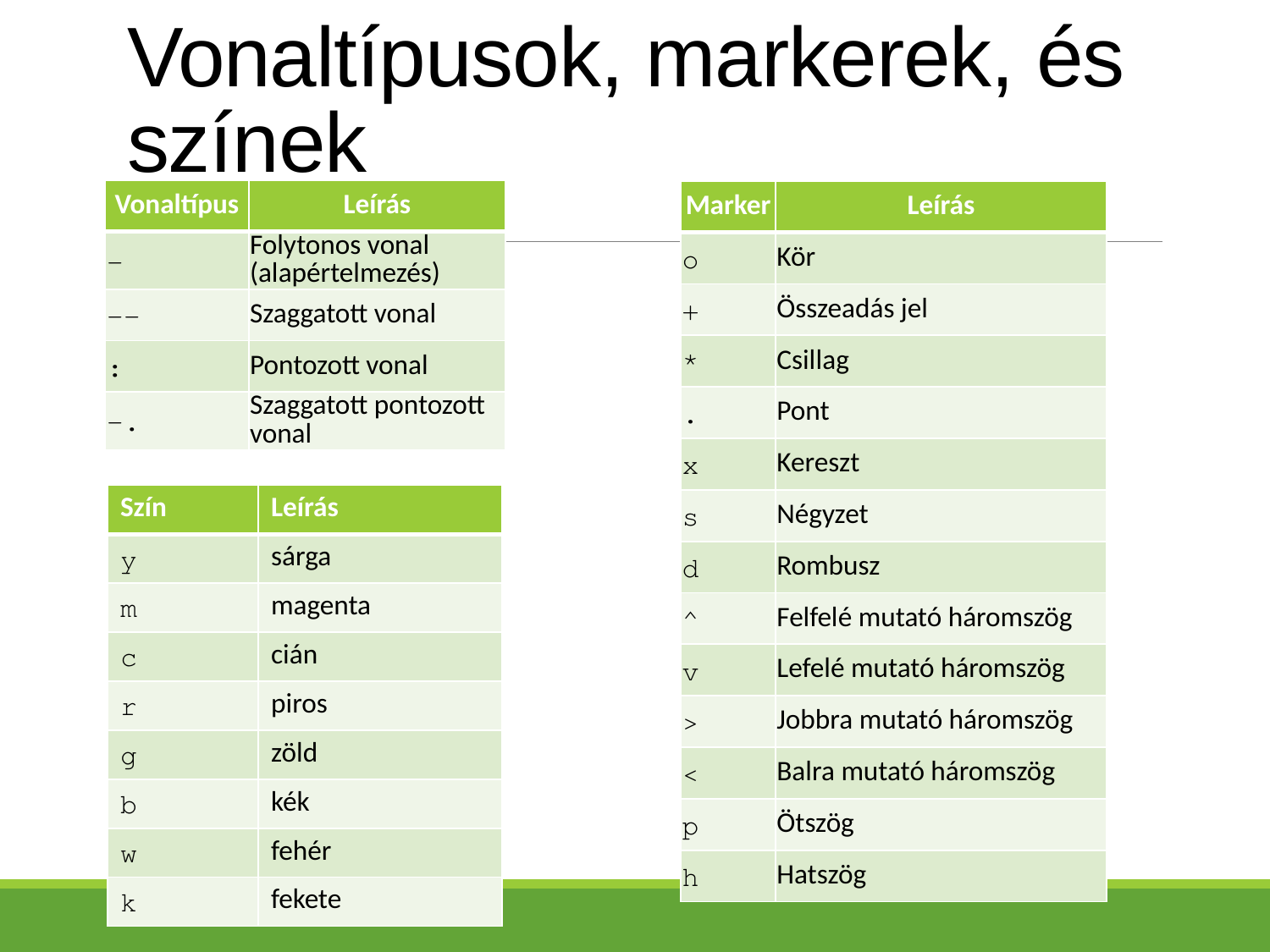

# Vonaltípusok, markerek, és színek
| Vonaltípus | Leírás |
| --- | --- |
| - | Folytonos vonal (alapértelmezés) |
| -- | Szaggatott vonal |
| : | Pontozott vonal |
| -. | Szaggatott pontozott vonal |
| Marker | Leírás |
| --- | --- |
| o | Kör |
| + | Összeadás jel |
| \* | Csillag |
| . | Pont |
| x | Kereszt |
| s | Négyzet |
| d | Rombusz |
| ^ | Felfelé mutató háromszög |
| v | Lefelé mutató háromszög |
| > | Jobbra mutató háromszög |
| < | Balra mutató háromszög |
| p | Ötszög |
| h | Hatszög |
| Szín | Leírás |
| --- | --- |
| y | sárga |
| m | magenta |
| c | cián |
| r | piros |
| g | zöld |
| b | kék |
| w | fehér |
| k | fekete |